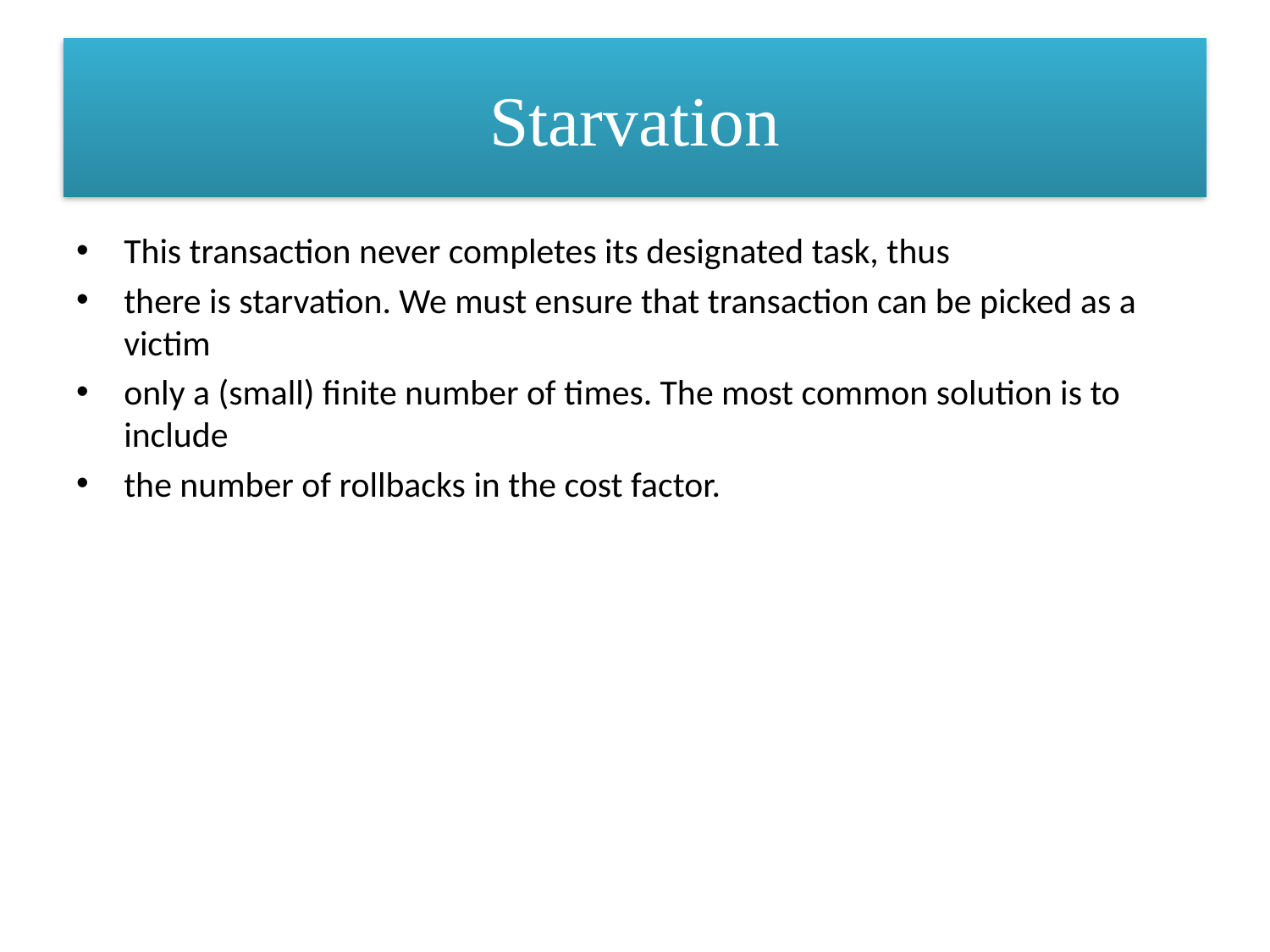

# Starvation
This transaction never completes its designated task, thus
there is starvation. We must ensure that transaction can be picked as a victim
only a (small) finite number of times. The most common solution is to include
the number of rollbacks in the cost factor.